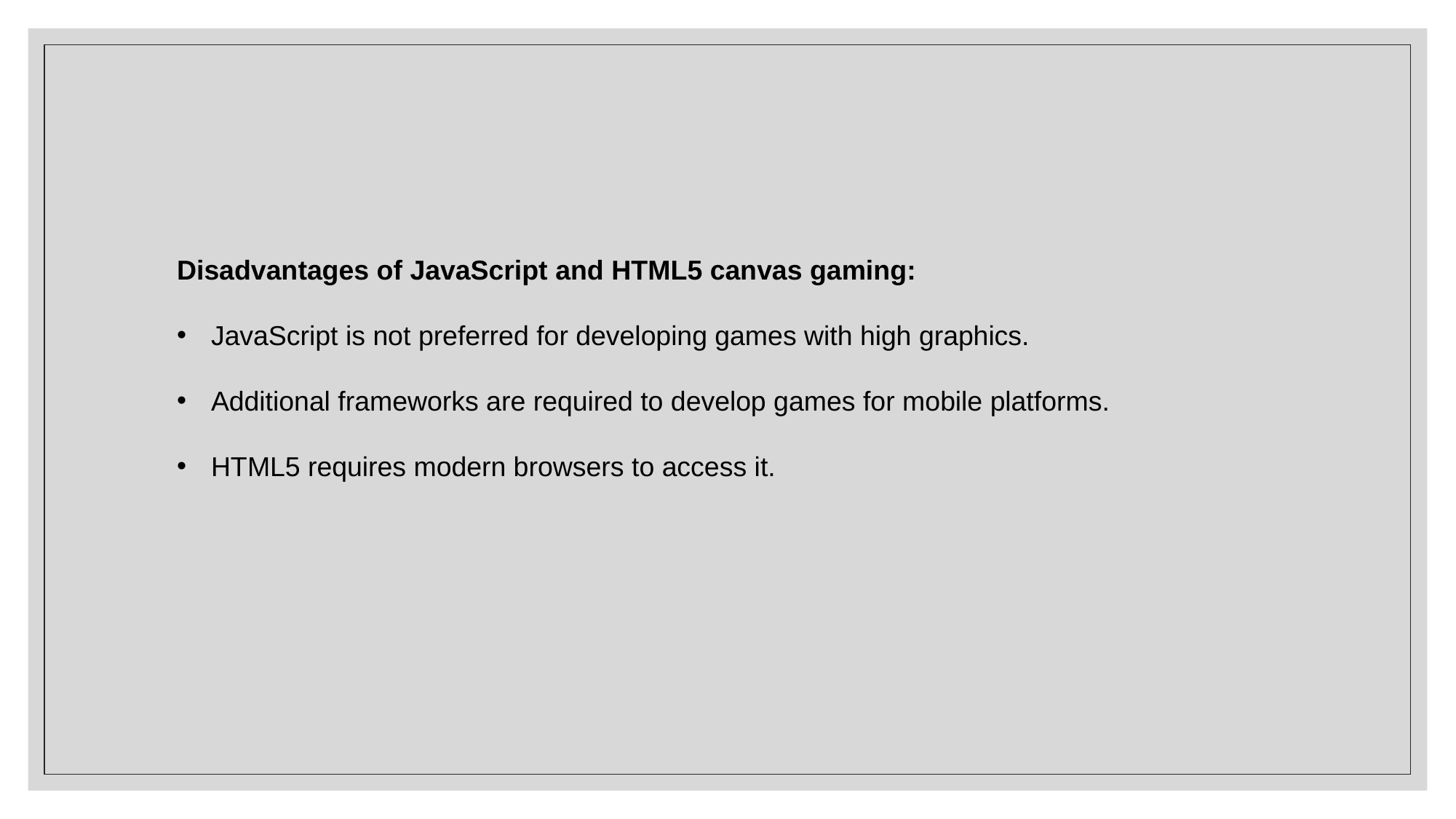

Disadvantages of JavaScript and HTML5 canvas gaming:

JavaScript is not preferred for developing games with high graphics.

Additional frameworks are required to develop games for mobile platforms.

HTML5 requires modern browsers to access it.